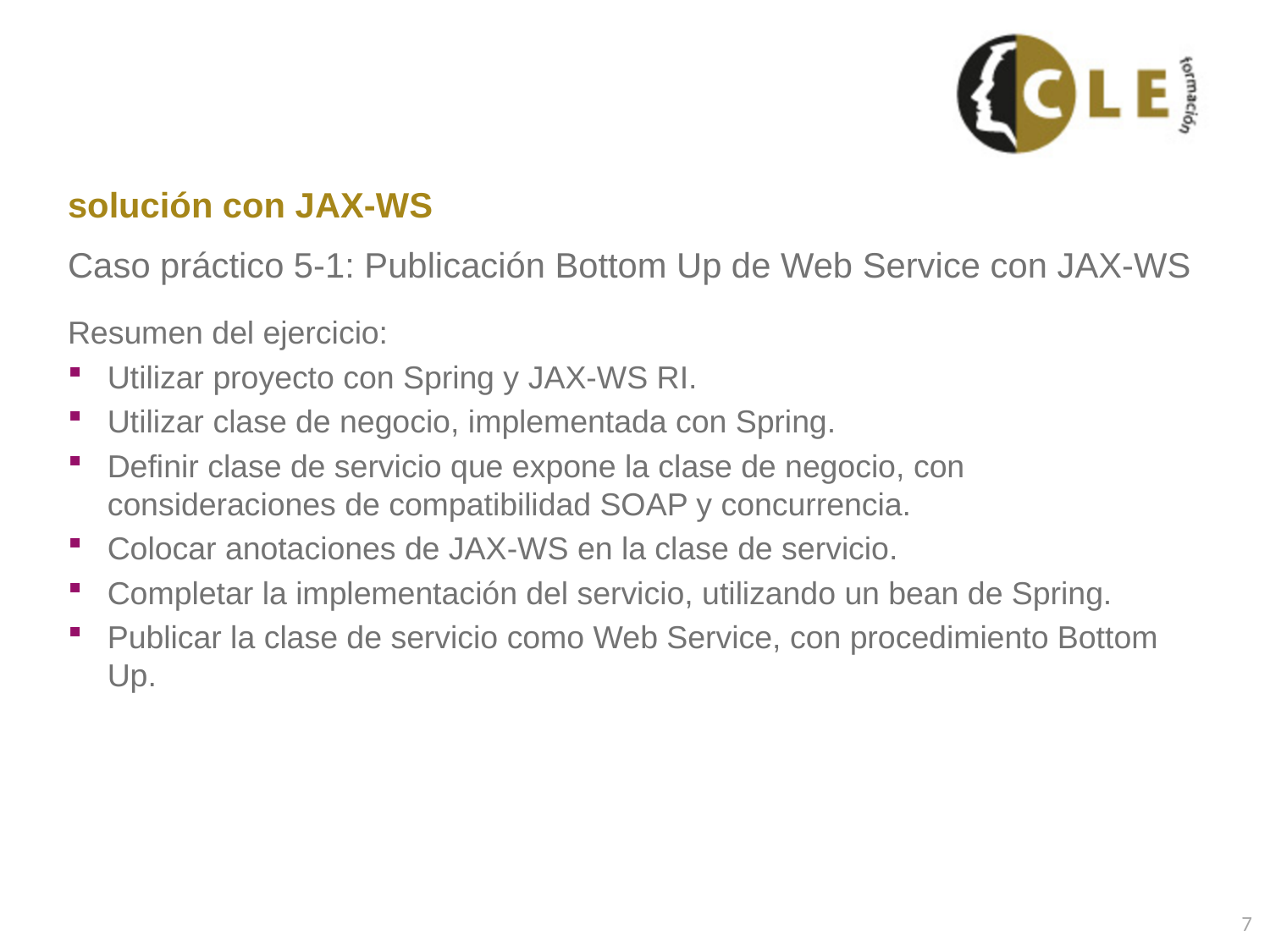

# solución con JAX-WS
Caso práctico 5-1: Publicación Bottom Up de Web Service con JAX-WS
Resumen del ejercicio:
Utilizar proyecto con Spring y JAX-WS RI.
Utilizar clase de negocio, implementada con Spring.
Definir clase de servicio que expone la clase de negocio, con consideraciones de compatibilidad SOAP y concurrencia.
Colocar anotaciones de JAX-WS en la clase de servicio.
Completar la implementación del servicio, utilizando un bean de Spring.
Publicar la clase de servicio como Web Service, con procedimiento Bottom Up.
7